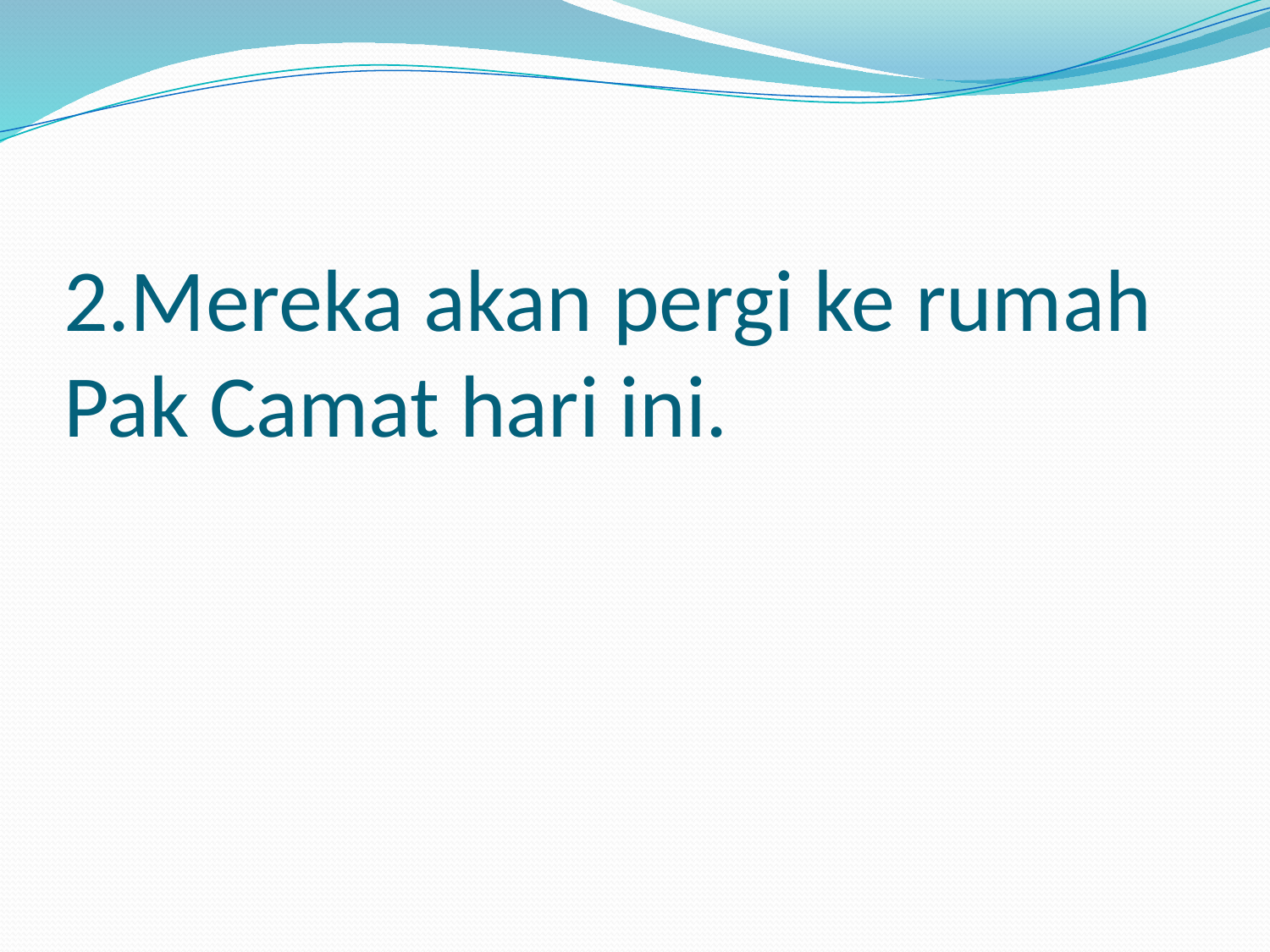

# 2.Mereka akan pergi ke rumah Pak Camat hari ini.